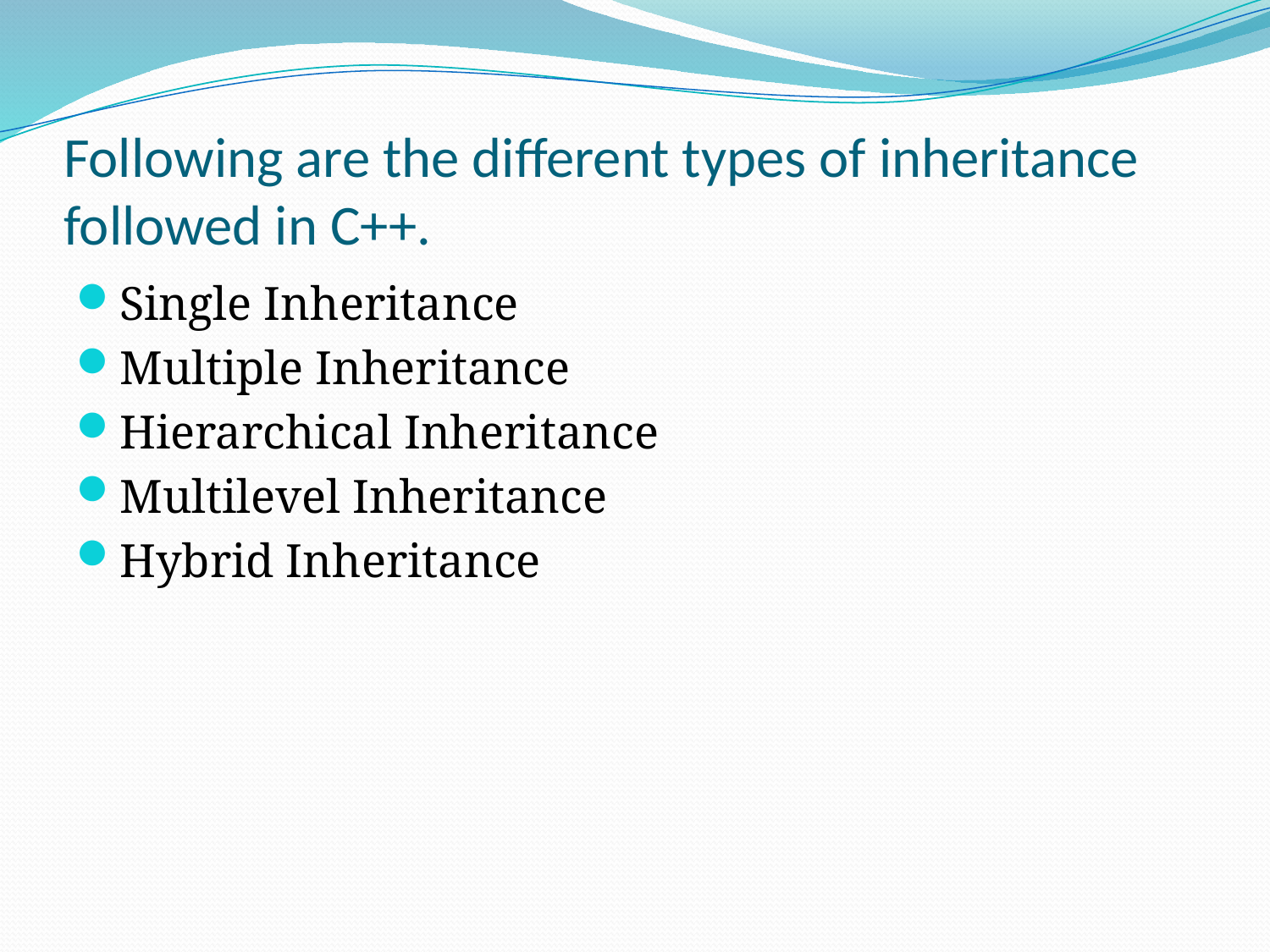

# Following are the different types of inheritance followed in C++.
Single Inheritance
Multiple Inheritance
Hierarchical Inheritance
Multilevel Inheritance
Hybrid Inheritance